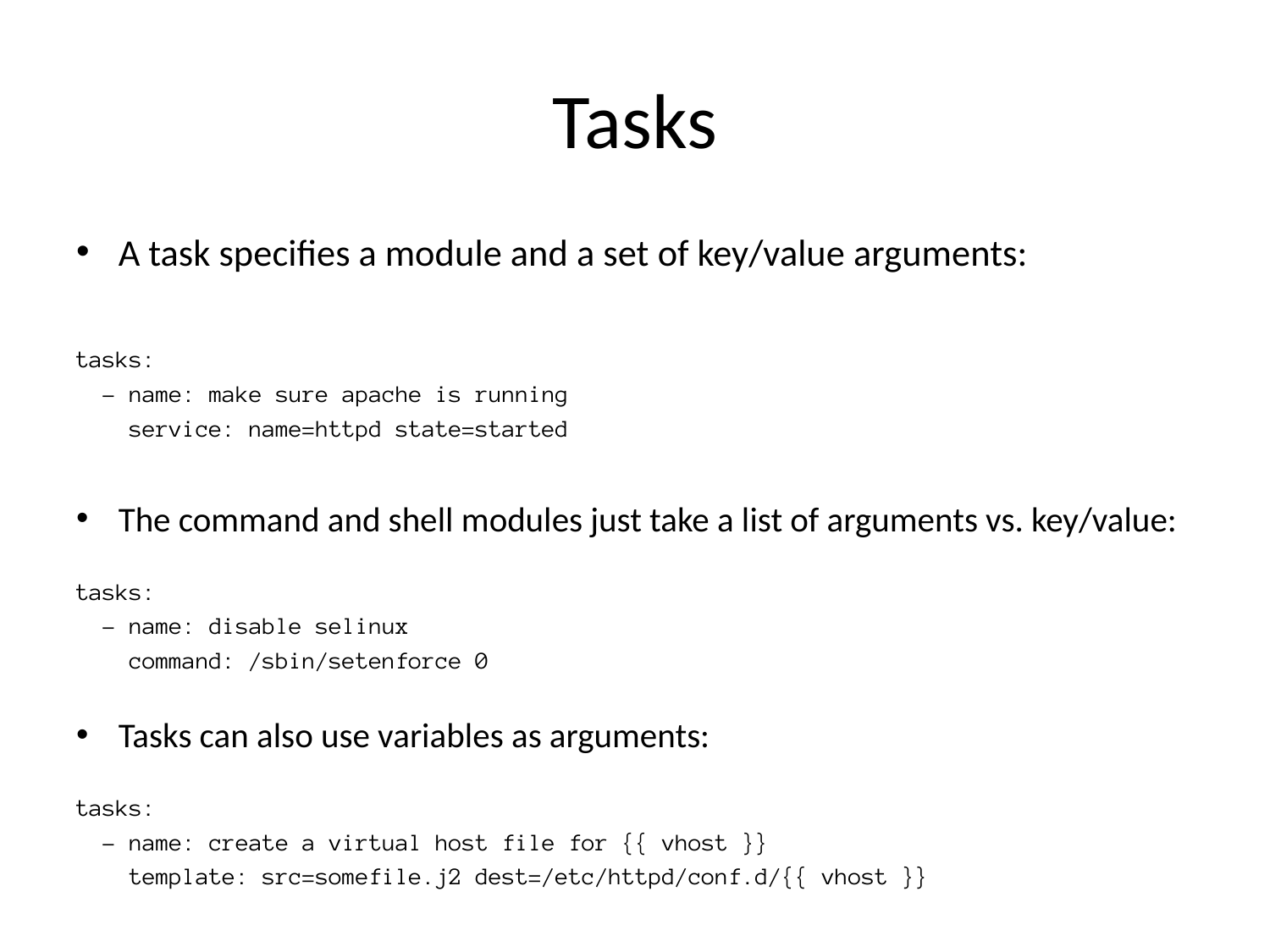

# Tasks
A task specifies a module and a set of key/value arguments:

tasks:
  - name: make sure apache is running
    service: name=httpd state=started

The command and shell modules just take a list of arguments vs. key/value:

tasks:
  - name: disable selinux
    command: /sbin/setenforce 0

Tasks can also use variables as arguments:

tasks:
  - name: create a virtual host file for {{ vhost }}
    template: src=somefile.j2 dest=/etc/httpd/conf.d/{{ vhost }}